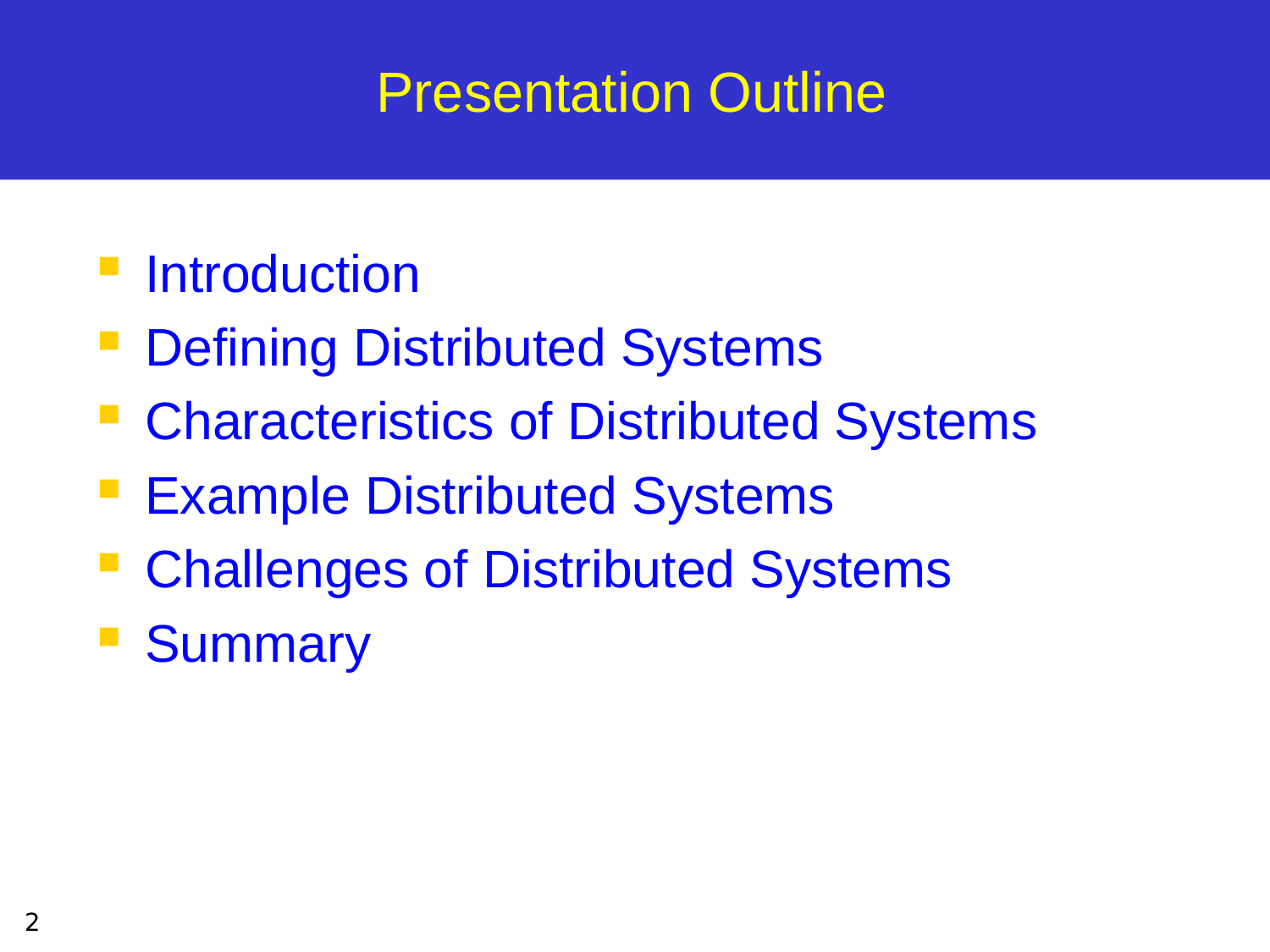

# Presentation Outline
Introduction
Defining Distributed Systems
Characteristics of Distributed Systems
Example Distributed Systems
Challenges of Distributed Systems
Summary